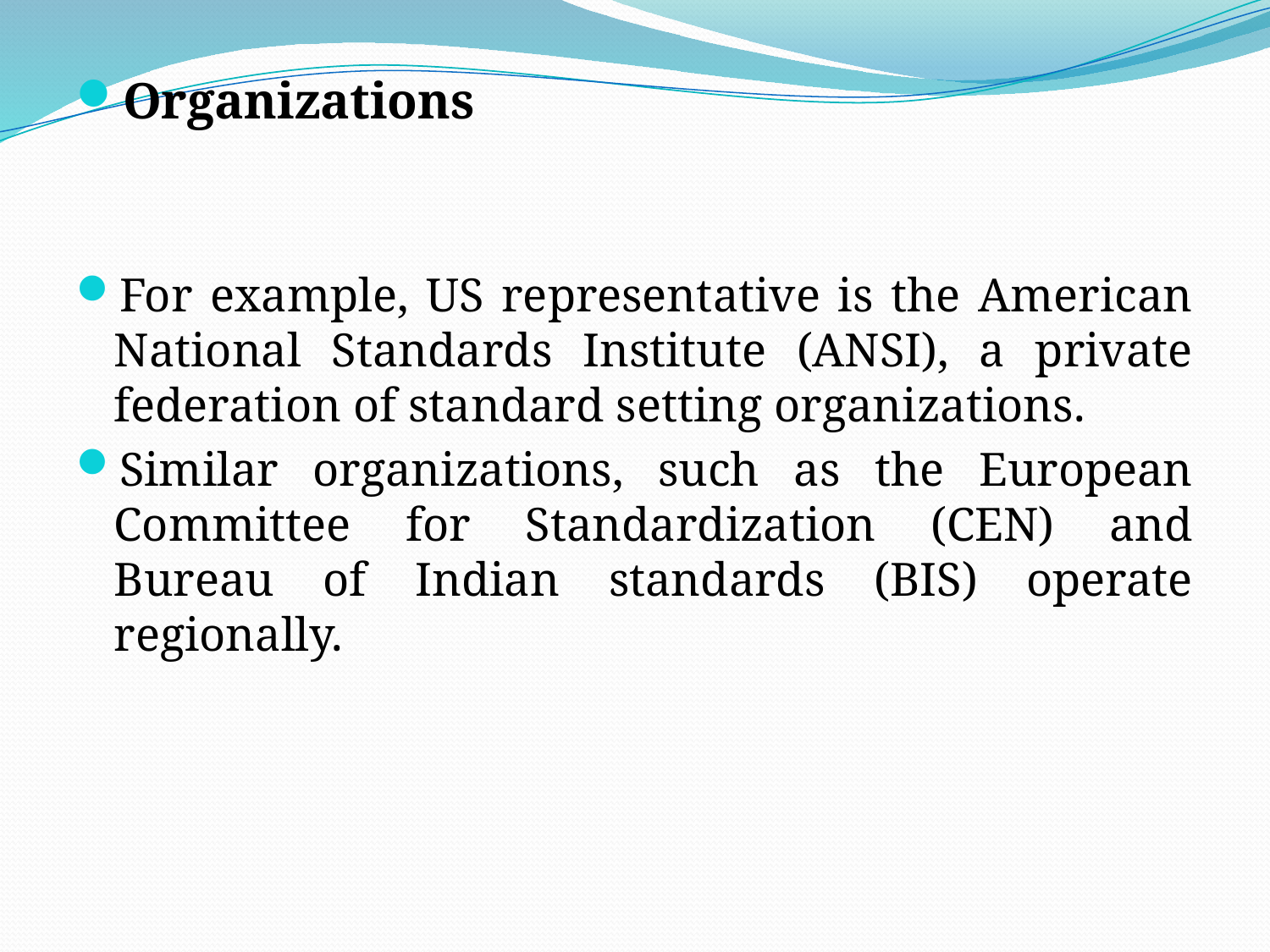

Organizations

For example, US representative is the American National Standards Institute (ANSI), a private federation of standard setting organizations.
Similar organizations, such as the European Committee for Standardization (CEN) and Bureau of Indian standards (BIS) operate regionally.